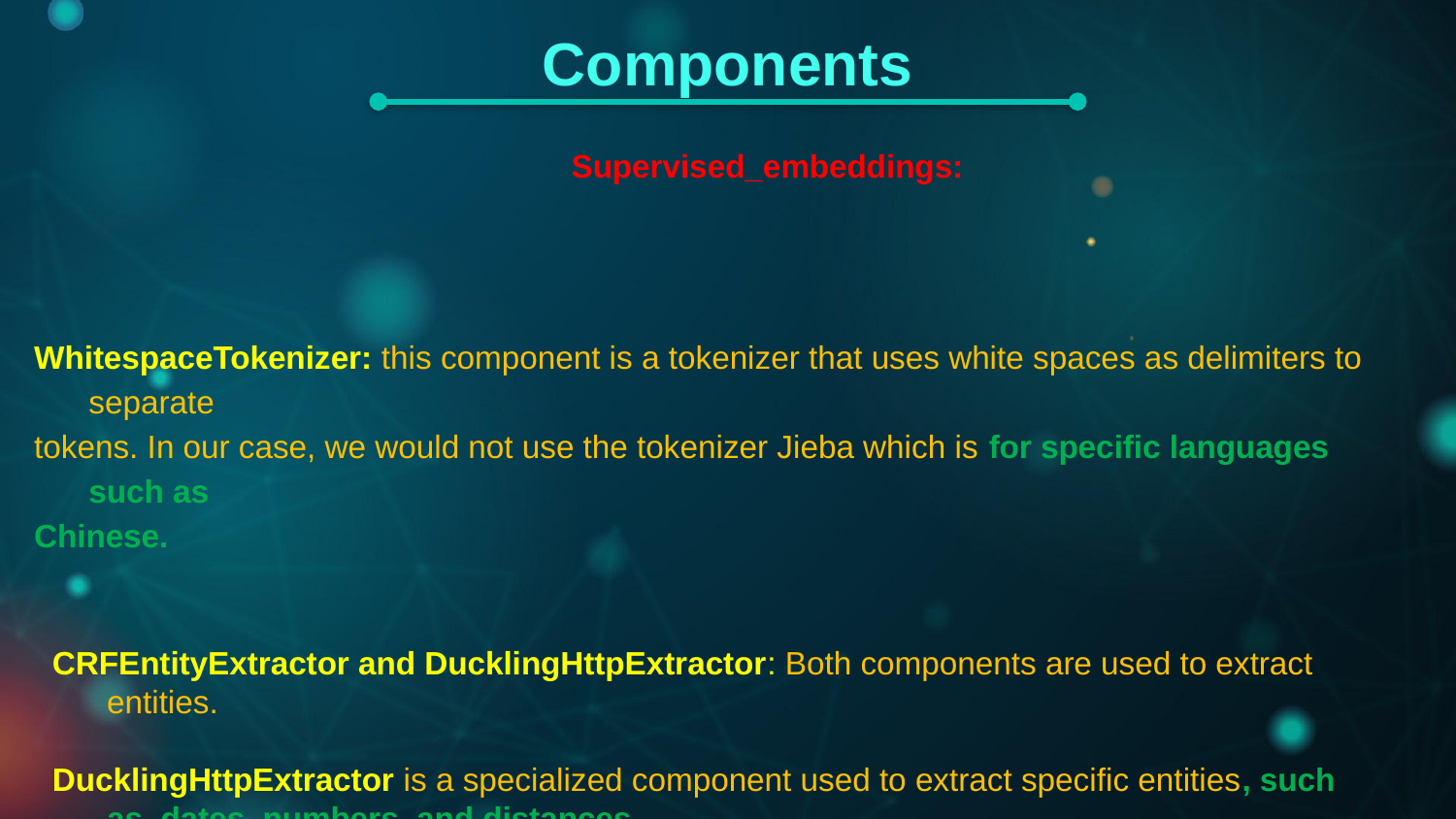

Components
	Supervised_embeddings:

WhitespaceTokenizer: this component is a tokenizer that uses white spaces as delimiters to separate
tokens. In our case, we would not use the tokenizer Jieba which is for specific languages such as
Chinese.

CRFEntityExtractor and DucklingHttpExtractor: Both components are used to extract entities.

DucklingHttpExtractor is a specialized component used to extract specific entities, such as, dates, numbers, and distances.